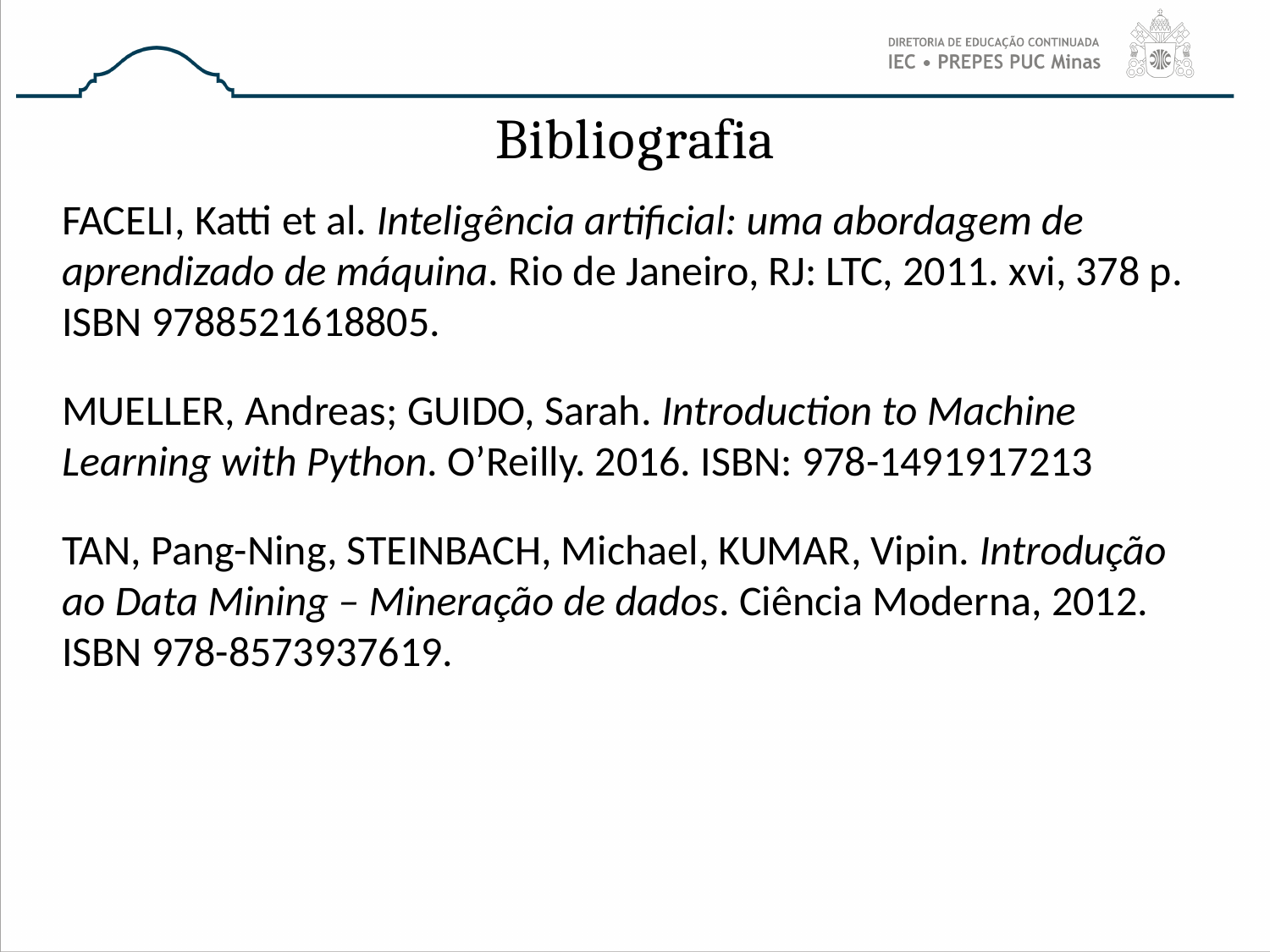

# Bibliografia
FACELI, Katti et al. Inteligência artificial: uma abordagem de aprendizado de máquina. Rio de Janeiro, RJ: LTC, 2011. xvi, 378 p. ISBN 9788521618805.

MUELLER, Andreas; GUIDO, Sarah. Introduction to Machine Learning with Python. O’Reilly. 2016. ISBN: 978-1491917213

TAN, Pang-Ning, STEINBACH, Michael, KUMAR, Vipin. Introdução ao Data Mining – Mineração de dados. Ciência Moderna, 2012. ISBN 978-8573937619.